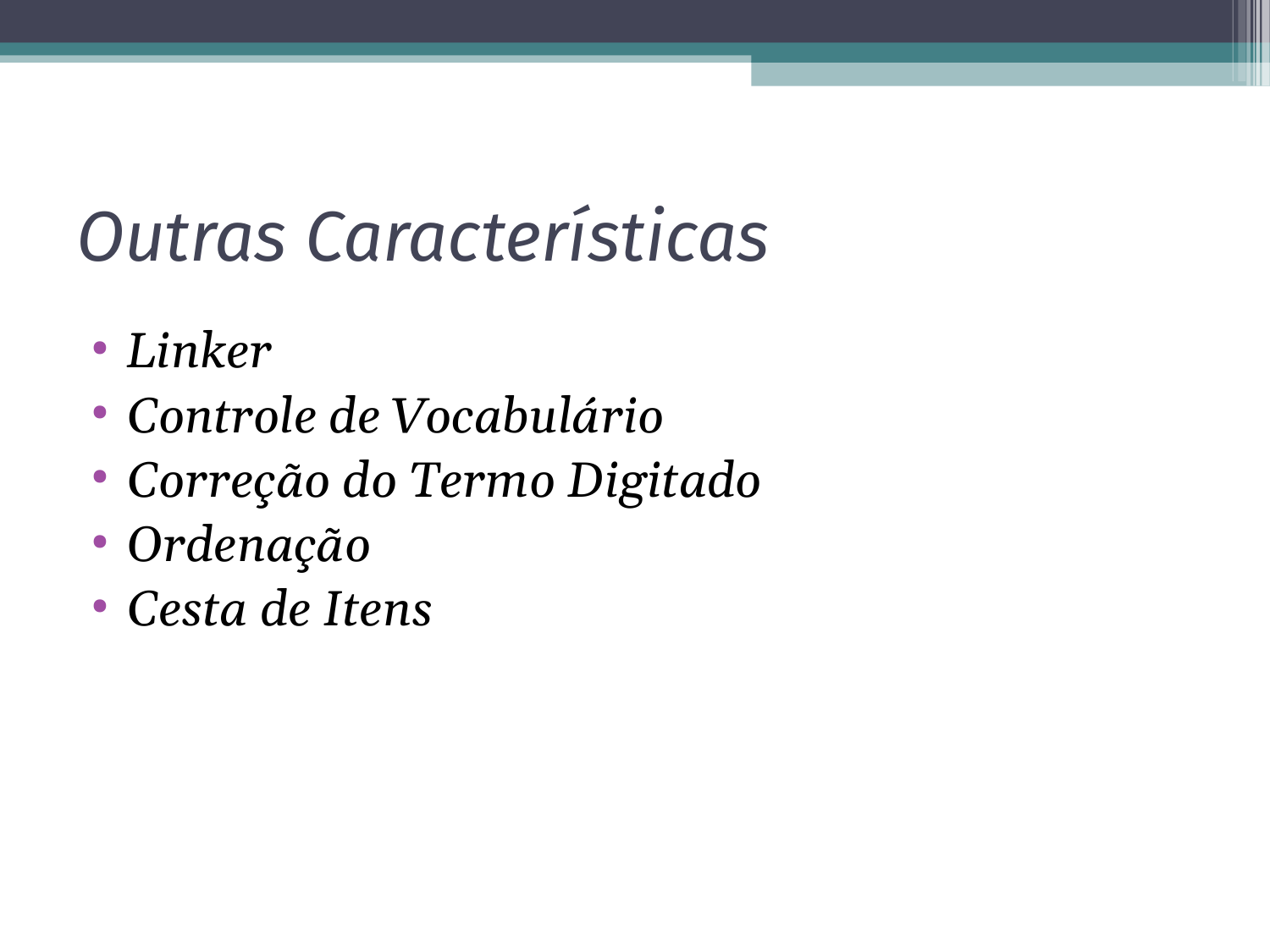

Outras Características
Linker
Controle de Vocabulário
Correção do Termo Digitado
Ordenação
Cesta de Itens